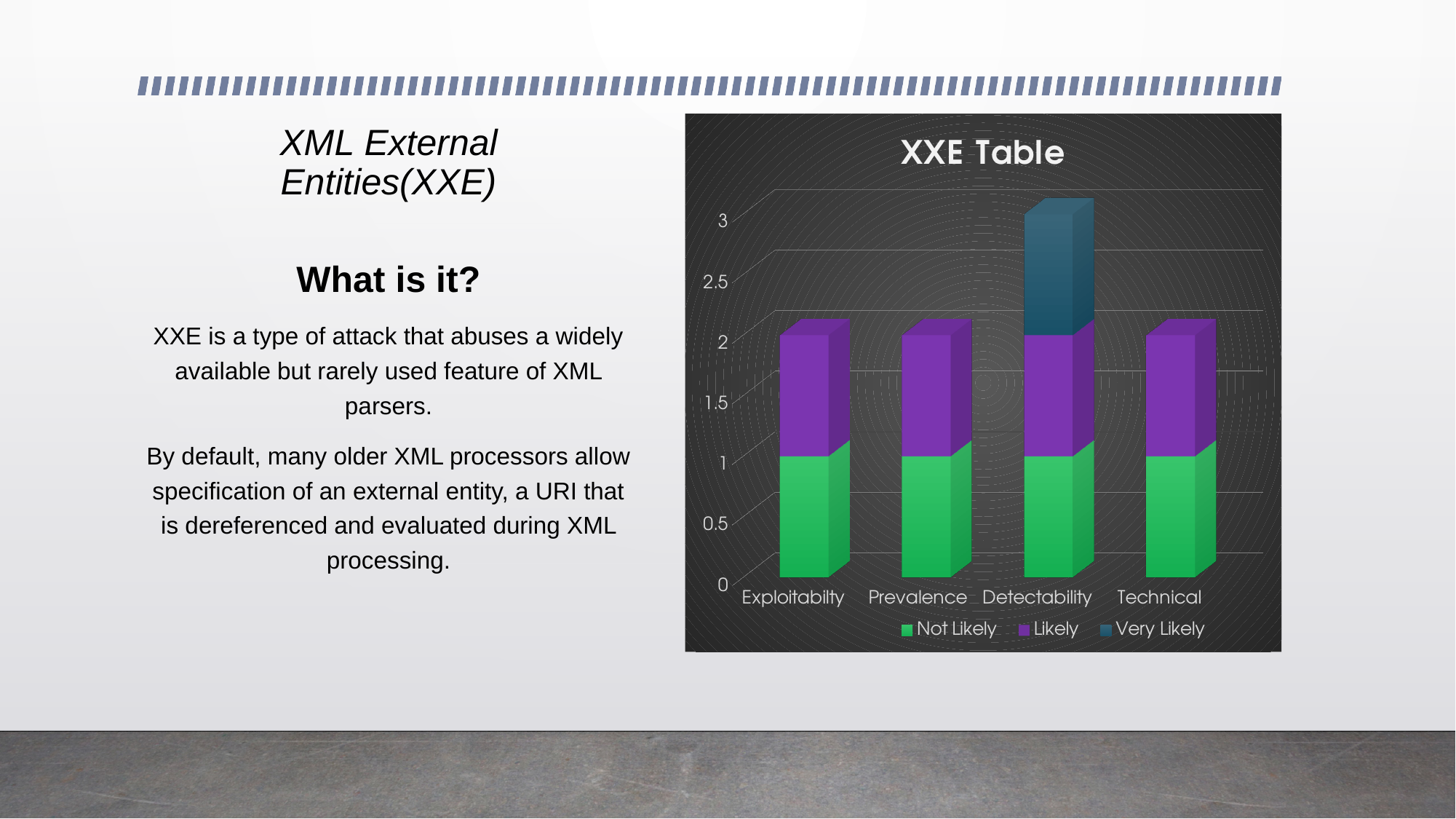

[unsupported chart]

# XML External Entities(XXE)
What is it?
XXE is a type of attack that abuses a widely available but rarely used feature of XML parsers.
By default, many older XML processors allow specification of an external entity, a URI that is dereferenced and evaluated during XML processing.